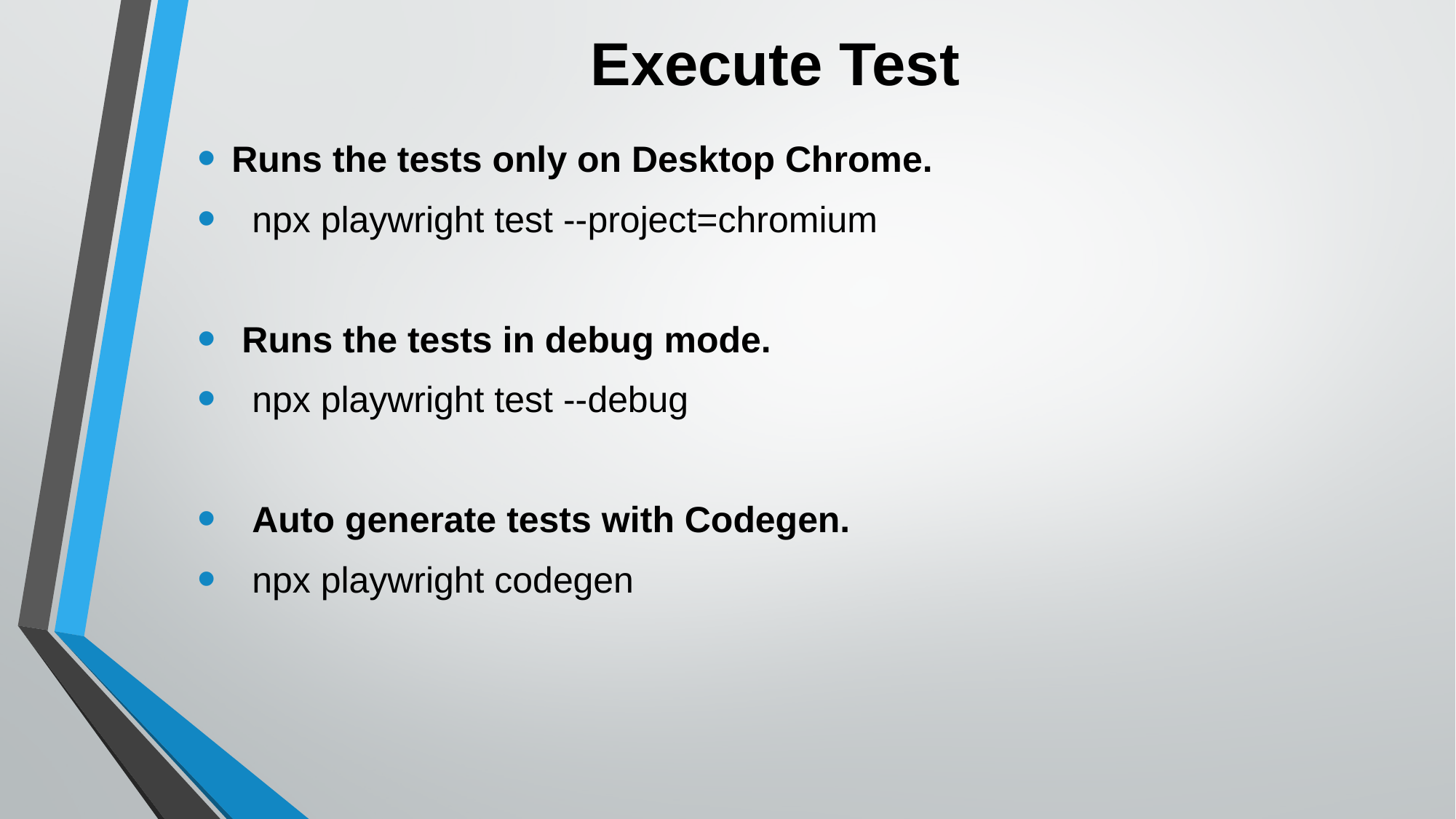

# Execute Test
Runs the tests only on Desktop Chrome.
  npx playwright test --project=chromium

 Runs the tests in debug mode.
  npx playwright test --debug

  Auto generate tests with Codegen.
  npx playwright codegen